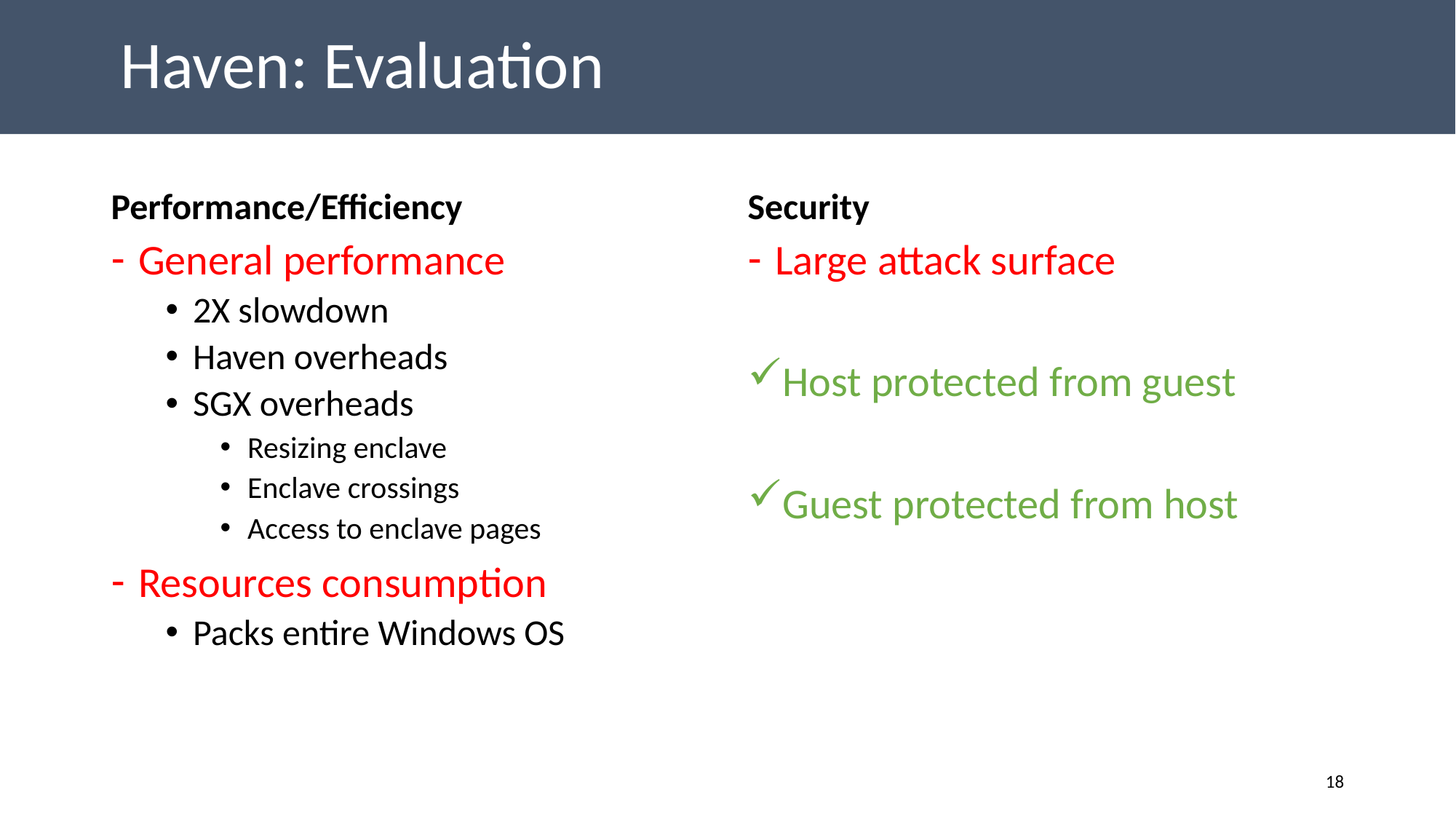

# Haven: Evaluation
Performance/Efficiency
Security
General performance
2X slowdown
Haven overheads
SGX overheads
Resizing enclave
Enclave crossings
Access to enclave pages
Resources consumption
Packs entire Windows OS
Large attack surface

Host protected from guest

Guest protected from host

18